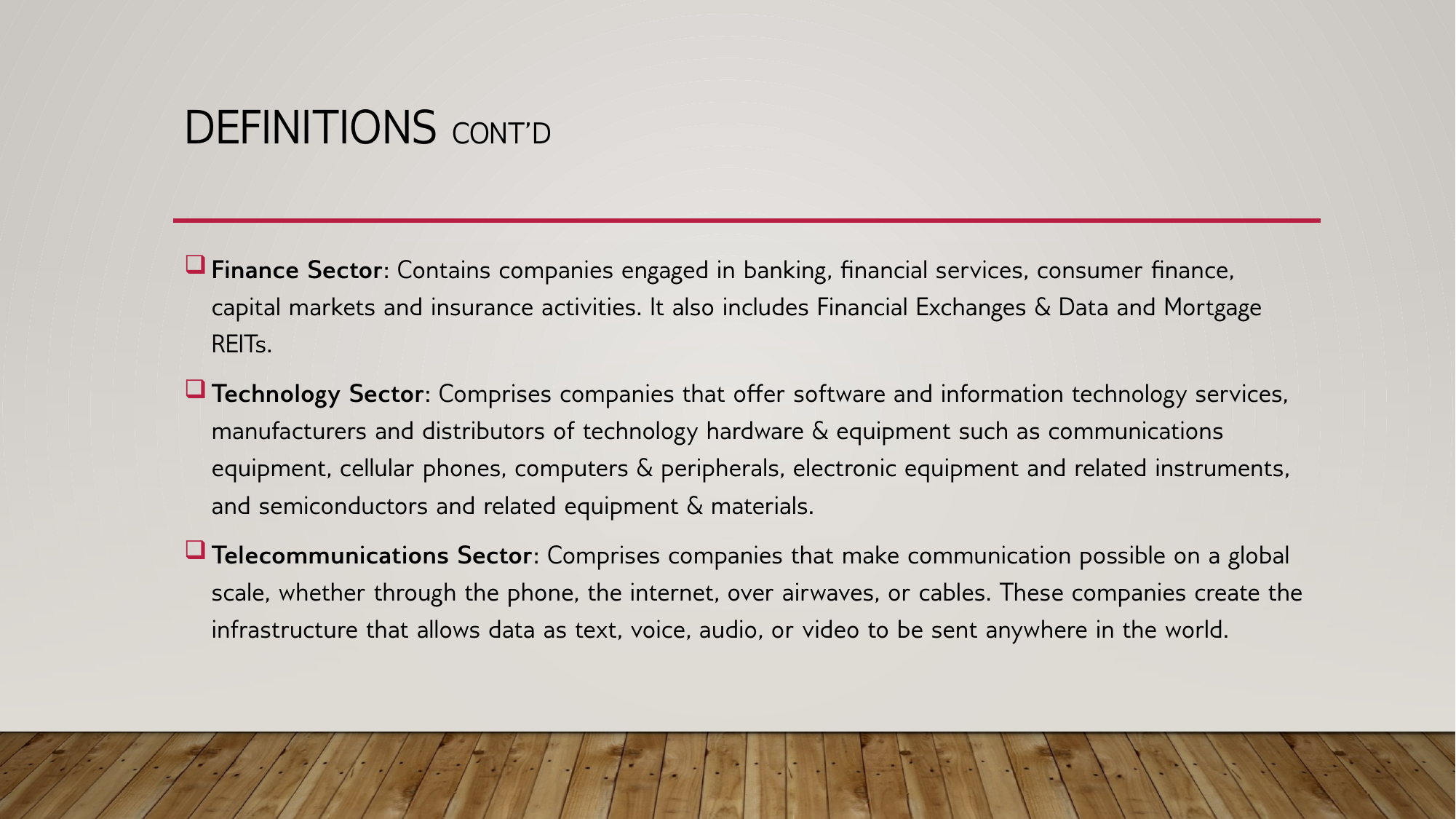

# Definitions Cont’d
Finance Sector: Contains companies engaged in banking, financial services, consumer finance, capital markets and insurance activities. It also includes Financial Exchanges & Data and Mortgage REITs.
Technology Sector: Comprises companies that offer software and information technology services, manufacturers and distributors of technology hardware & equipment such as communications equipment, cellular phones, computers & peripherals, electronic equipment and related instruments, and semiconductors and related equipment & materials.
Telecommunications Sector: Comprises companies that make communication possible on a global scale, whether through the phone, the internet, over airwaves, or cables. These companies create the infrastructure that allows data as text, voice, audio, or video to be sent anywhere in the world.